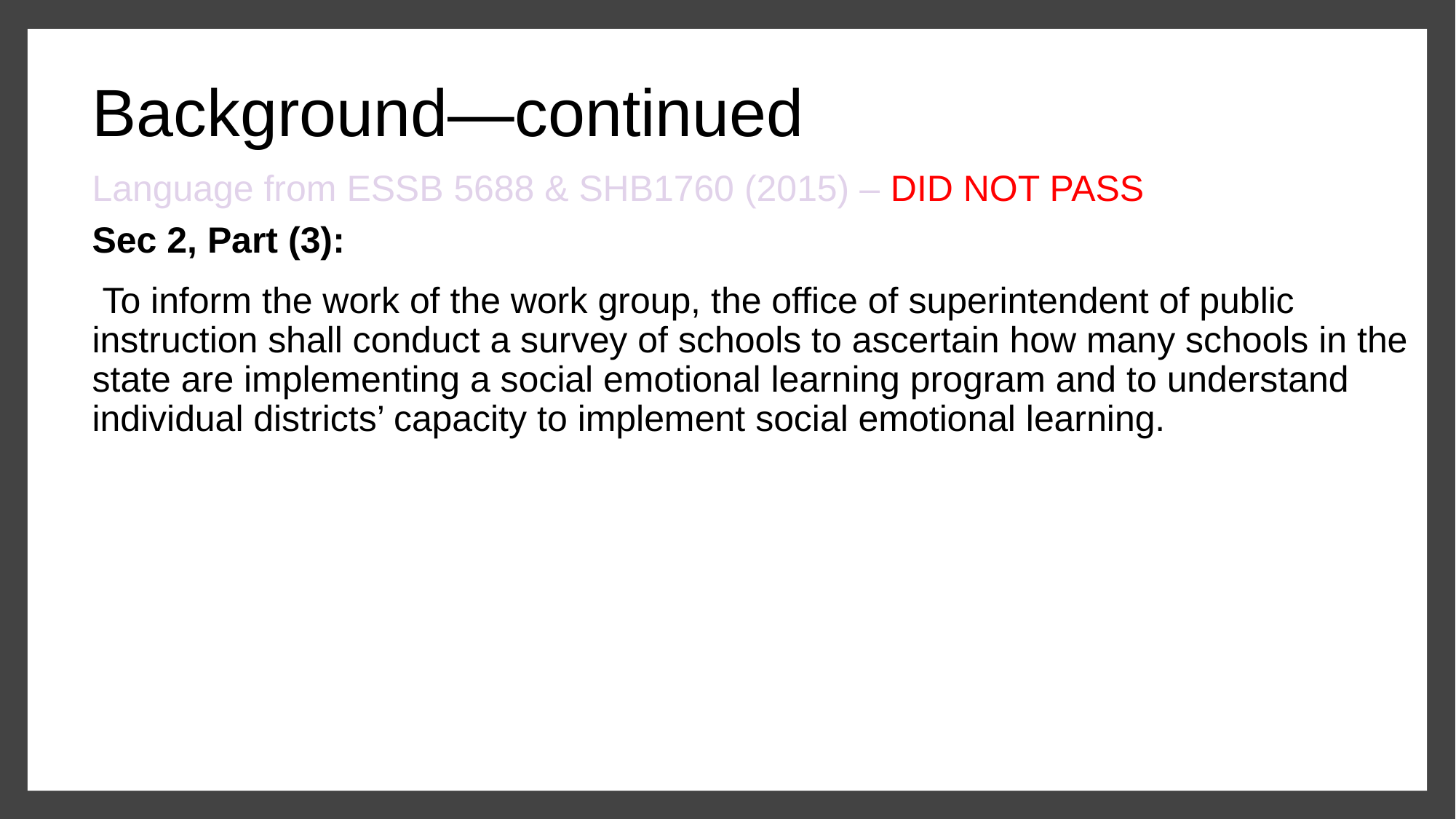

Background—continued
Language from ESSB 5688 & SHB1760 (2015) – DID NOT PASS
Sec 2, Part (3):
 To inform the work of the work group, the office of superintendent of public instruction shall conduct a survey of schools to ascertain how many schools in the state are implementing a social emotional learning program and to understand individual districts’ capacity to implement social emotional learning.